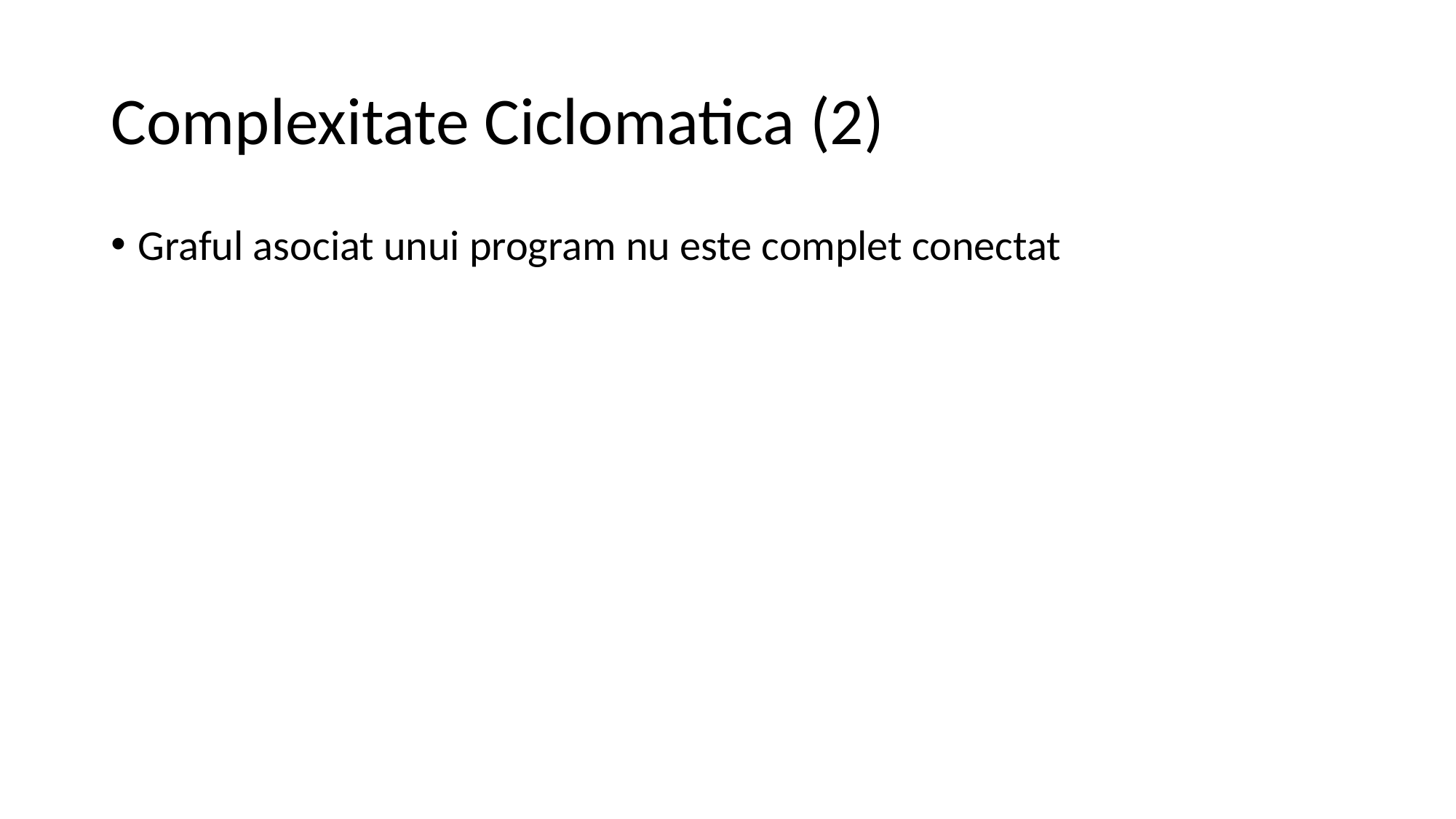

# Complexitate Ciclomatica (2)

Graful asociat unui program nu este complet conectat